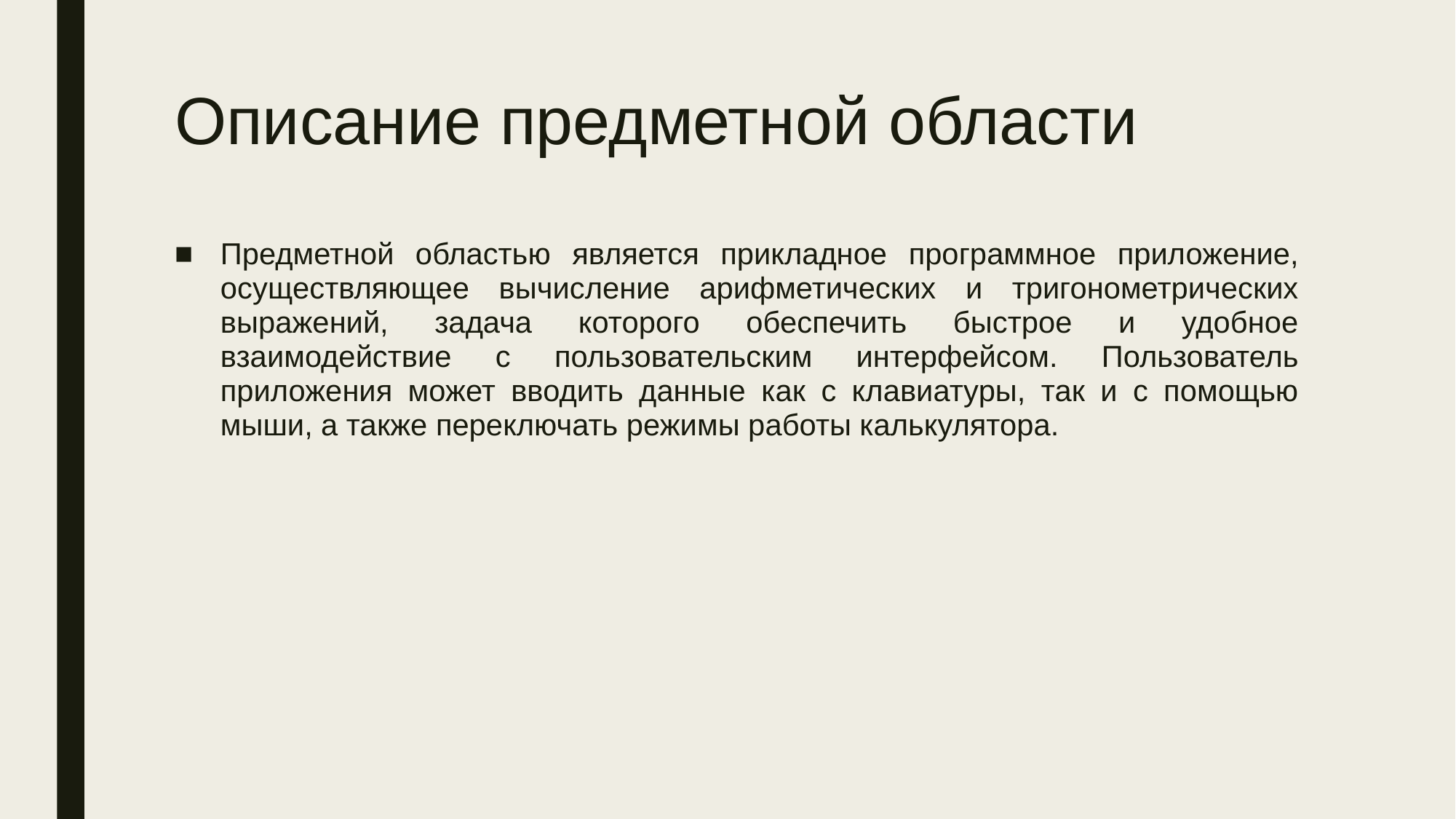

# Описание предметной области
Предметной областью является прикладное программное приложение, осуществляющее вычисление арифметических и тригонометрических выражений, задача которого обеспечить быстрое и удобное взаимодействие с пользовательским интерфейсом. Пользователь приложения может вводить данные как с клавиатуры, так и с помощью мыши, а также переключать режимы работы калькулятора.